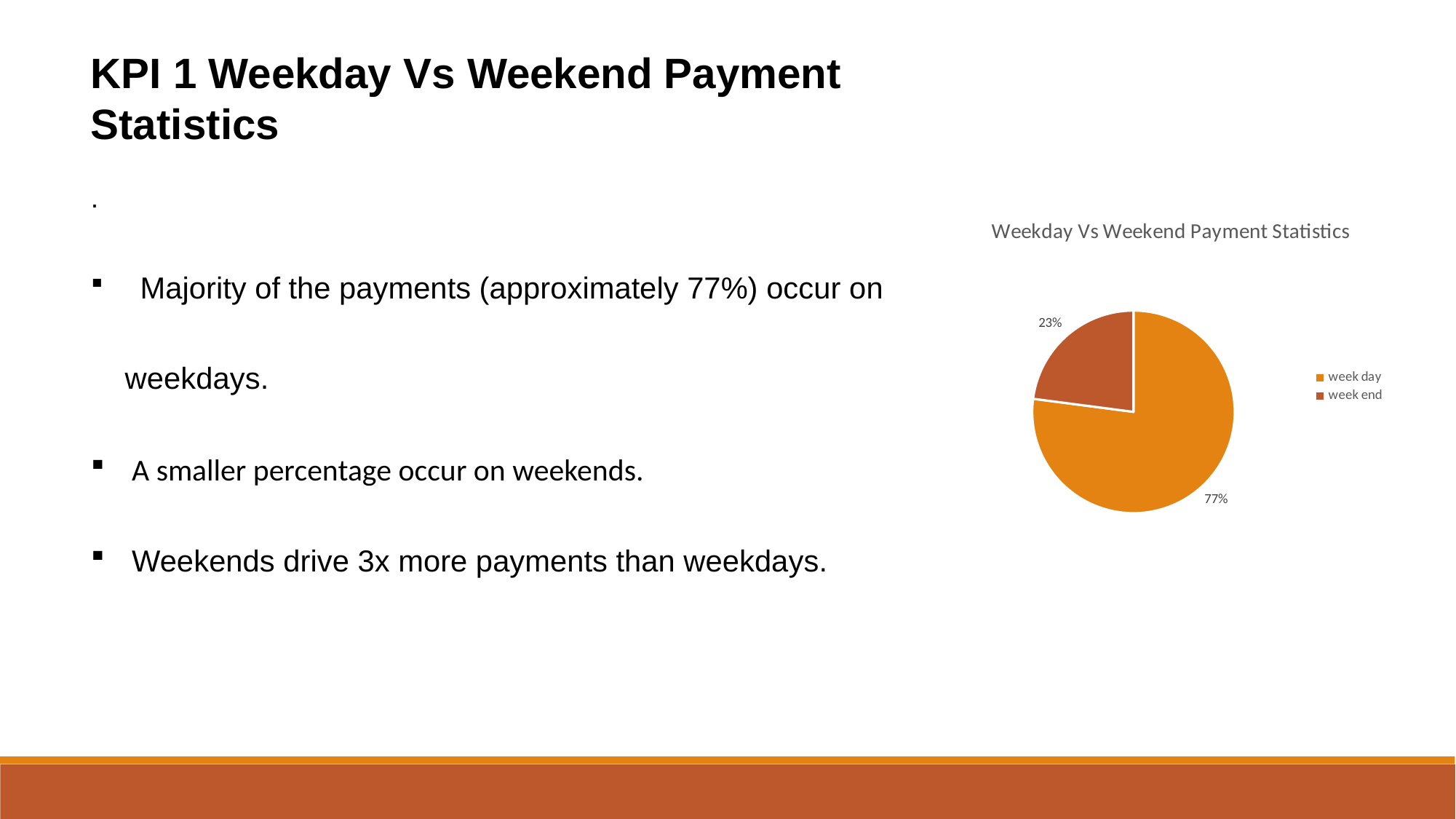

KPI 1 Weekday Vs Weekend Payment Statistics

.
  Majority of the payments (approximately 77%) occur on weekdays.
A smaller percentage occur on weekends.
Weekends drive 3x more payments than weekdays.

### Chart: Weekday Vs Weekend Payment Statistics

| Category | Total |
|---|---|
| week day | 77634.0 |
| week end | 23105.0 |